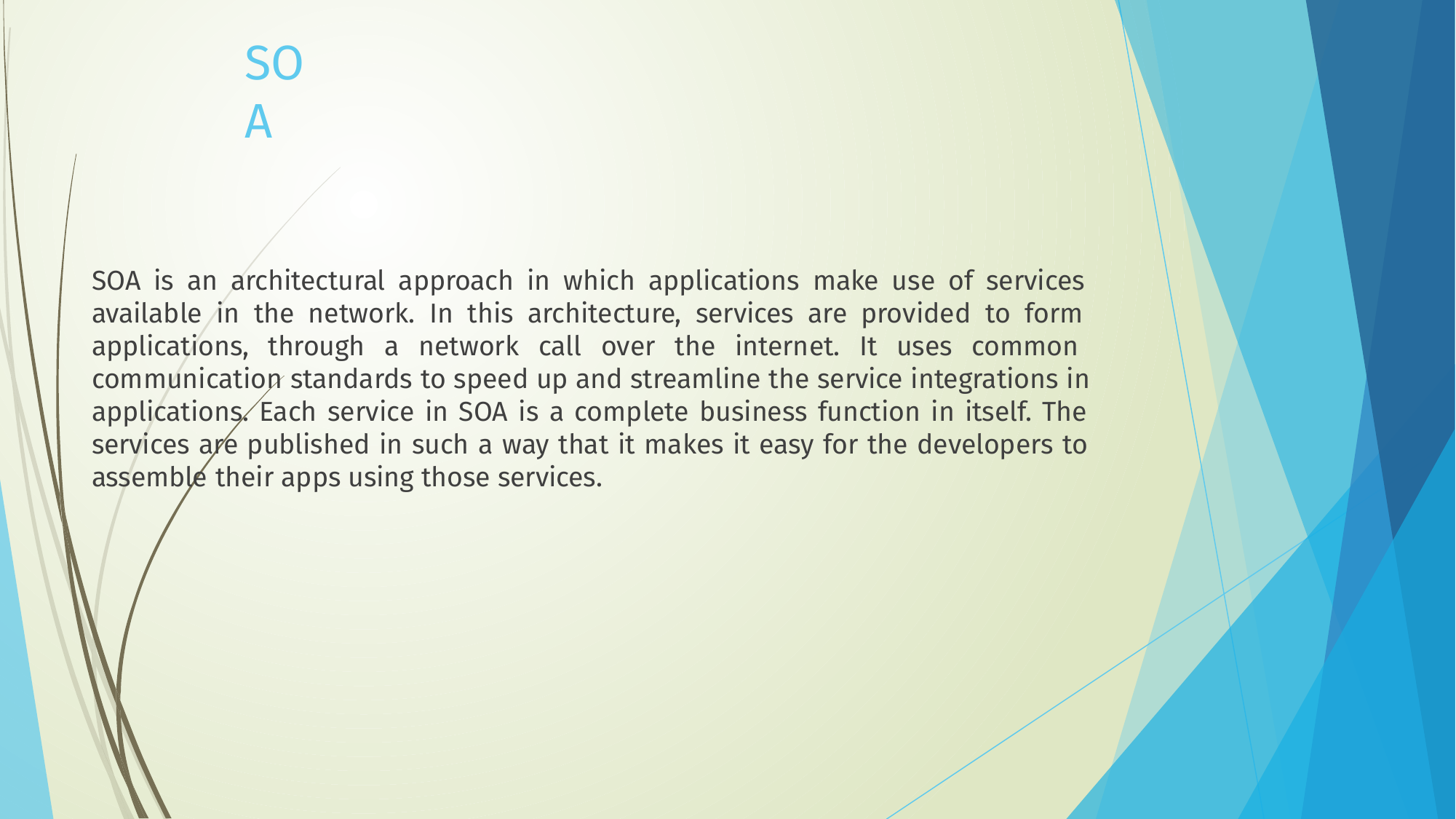

# SOA
SOA is an architectural approach in which applications make use of services  available in the network. In this architecture, services are provided to form  applications, through a network call over the internet. It uses common  communication standards to speed up and streamline the service integrations in  applications. Each service in SOA is a complete business function in itself. The  services are published in such a way that it makes it easy for the developers to  assemble their apps using those services.